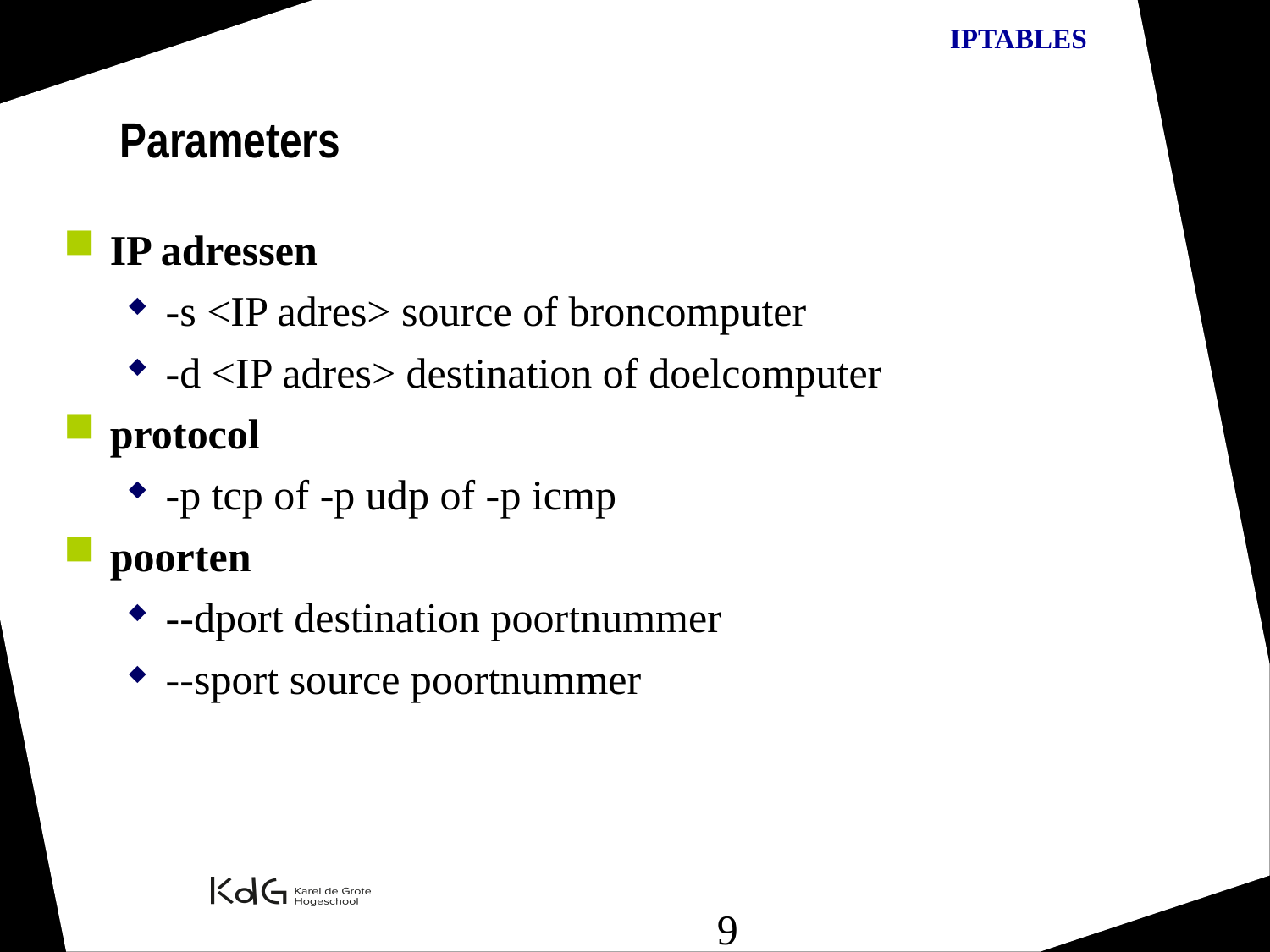

Parameters
IP adressen
-s <IP adres> source of broncomputer
-d <IP adres> destination of doelcomputer
protocol
-p tcp of -p udp of -p icmp
poorten
--dport destination poortnummer
--sport source poortnummer